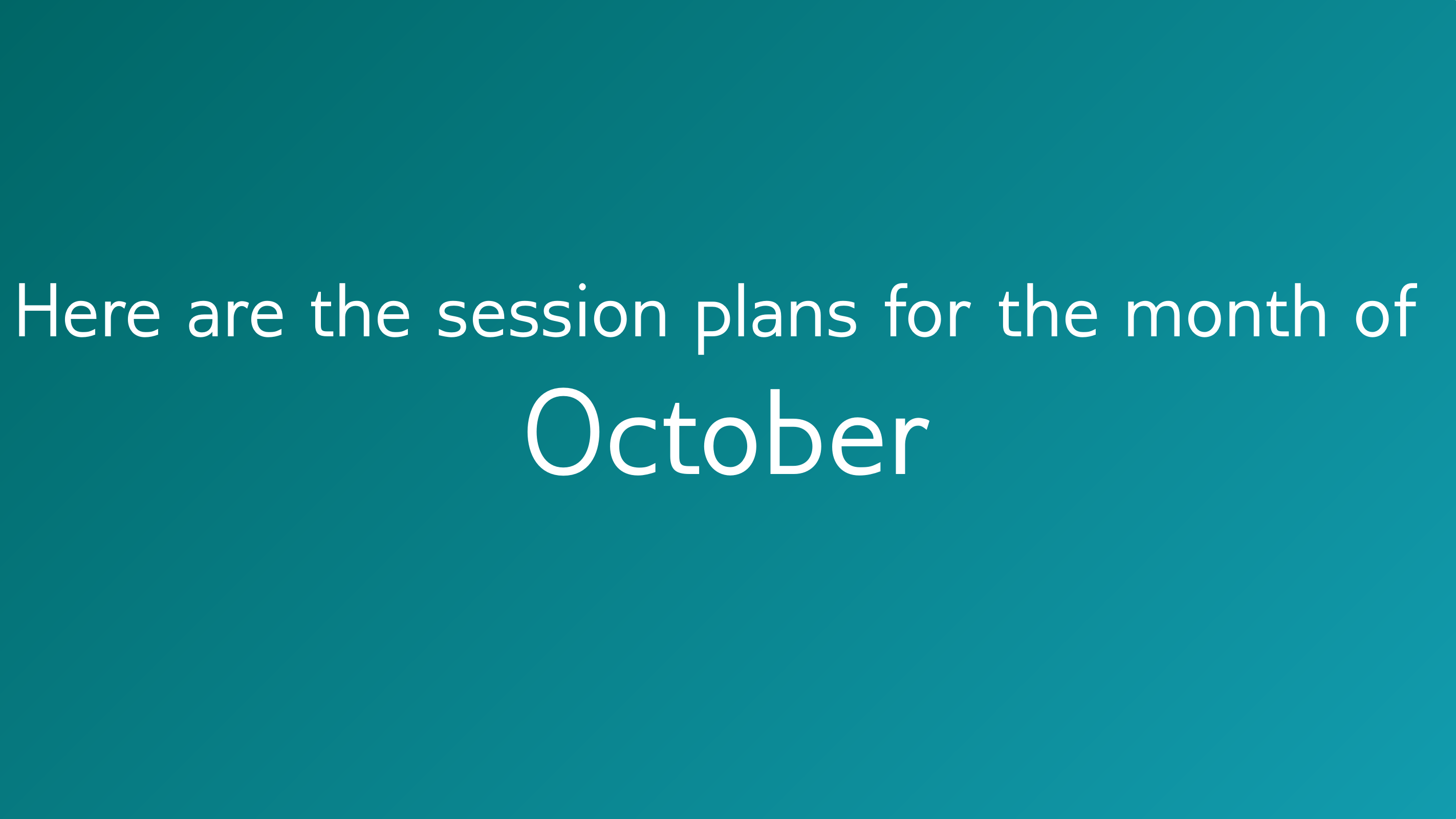

Here are the session plans for the month of
October